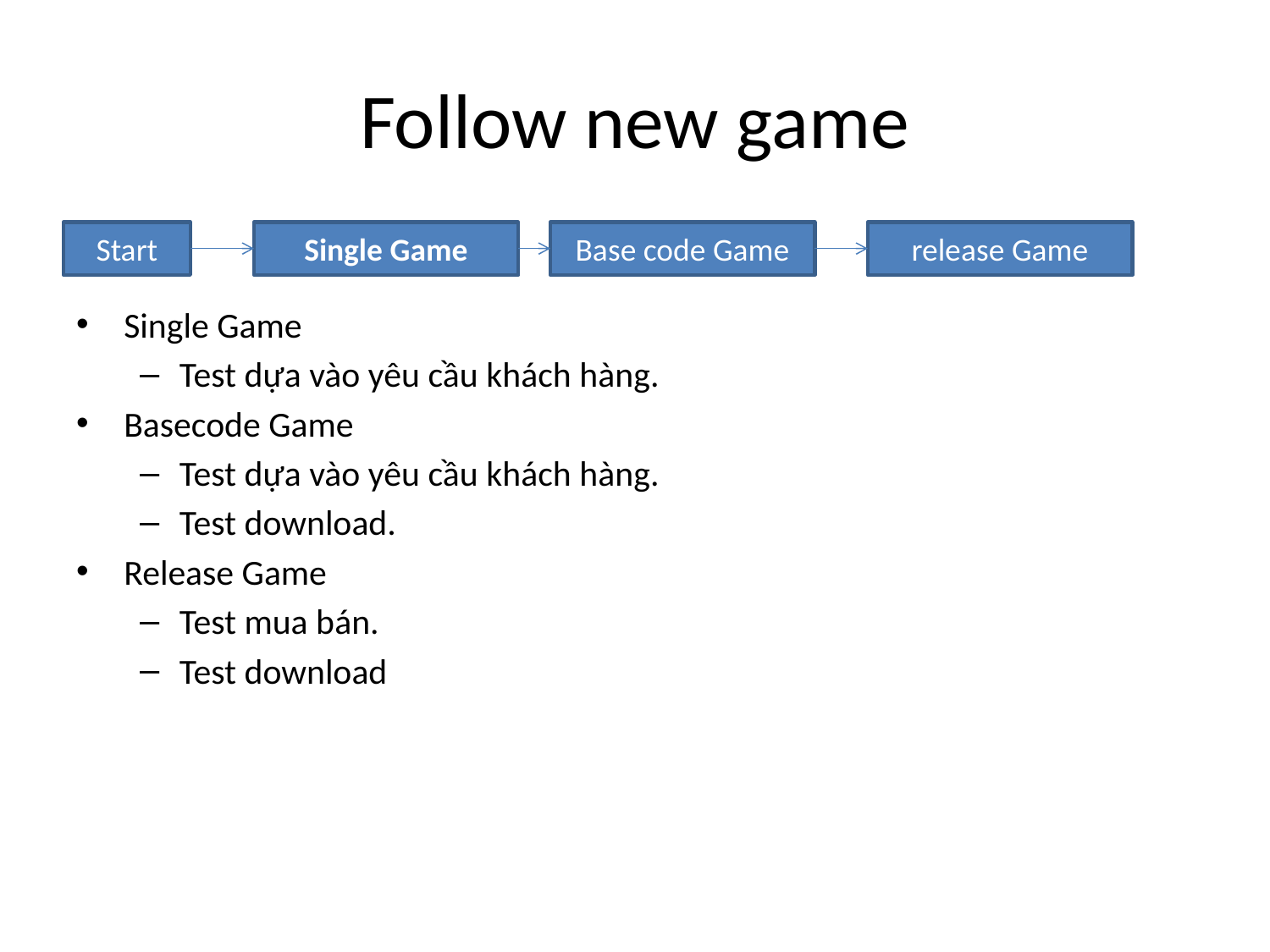

# Follow new game
Start
Single Game
Base code Game
release Game
Single Game
Test dựa vào yêu cầu khách hàng.
Basecode Game
Test dựa vào yêu cầu khách hàng.
Test download.
Release Game
Test mua bán.
Test download